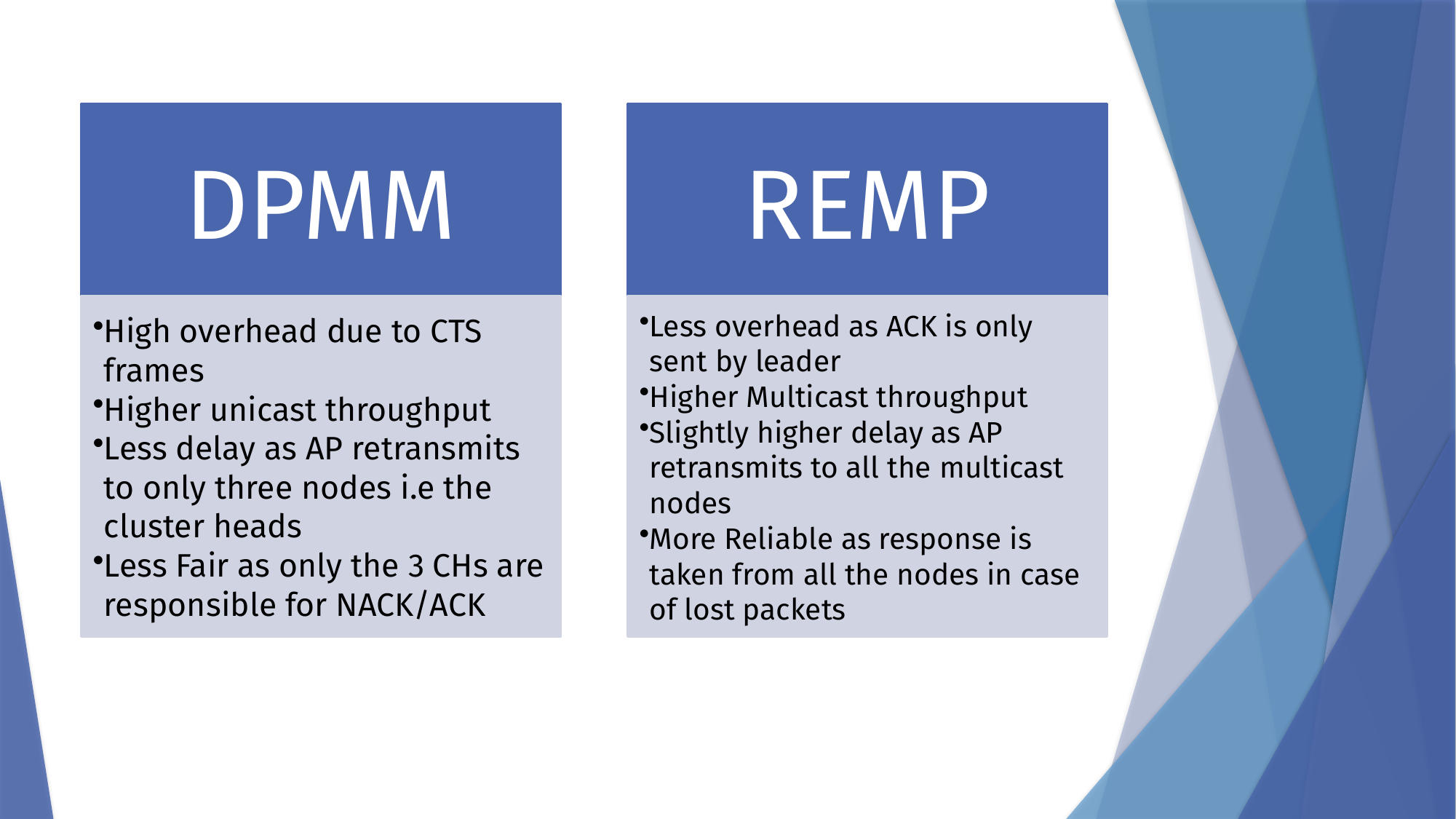

DPMM
High overhead due to CTS frames
Higher unicast throughput
REMP
Less overhead as ACK is only sent by leader
Higher Multicast throughput
Less delay as AP retransmits to only three nodes i.e the cluster heads
Slightly higher delay as AP retransmits to all the multicast nodes
More Reliable as response is taken from all the nodes in case of lost packets
Less Fair as only the 3 CHs are responsible for NACK/ACK